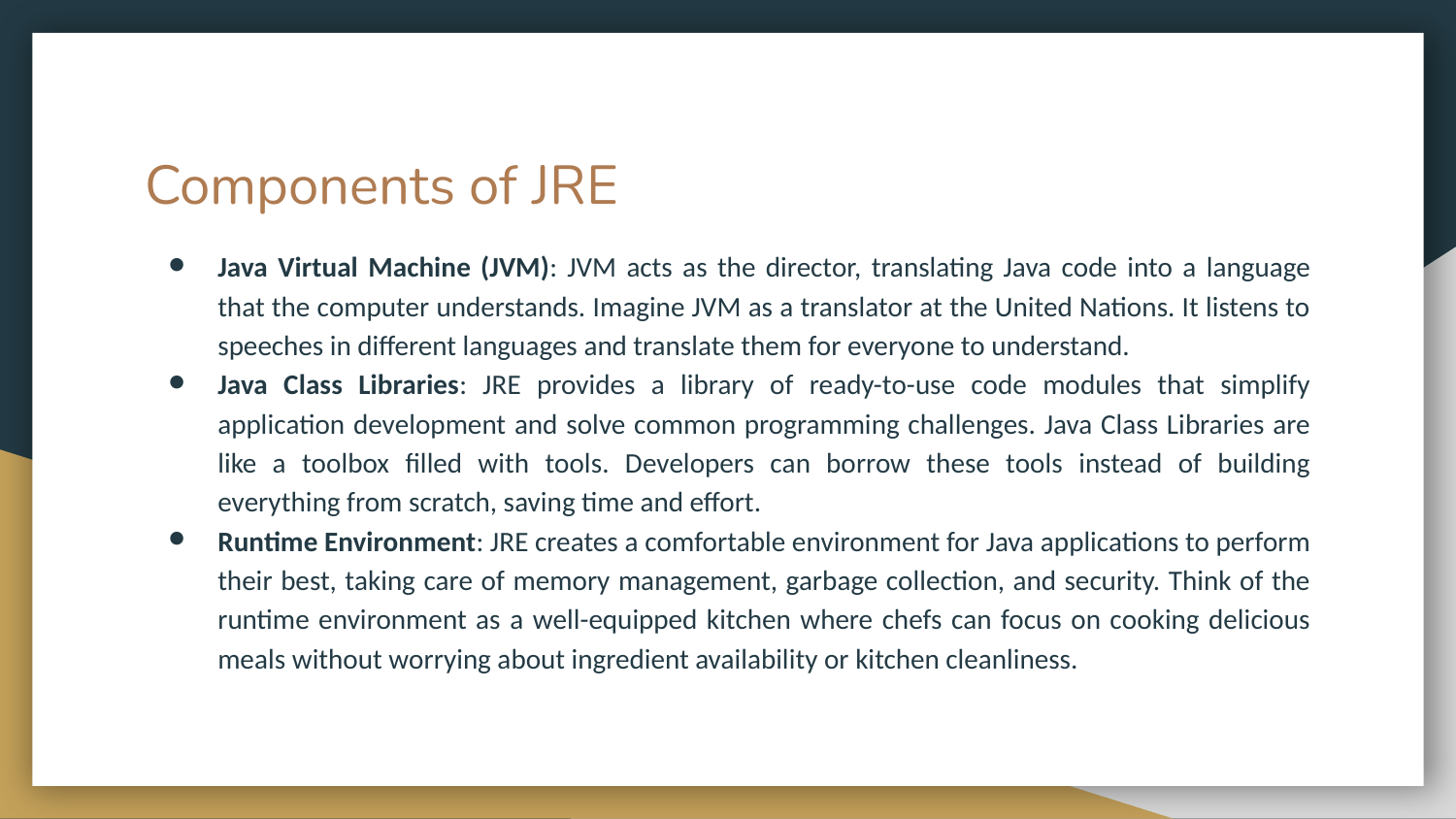

# Components of JRE
Java Virtual Machine (JVM): JVM acts as the director, translating Java code into a language that the computer understands. Imagine JVM as a translator at the United Nations. It listens to speeches in different languages and translate them for everyone to understand.
Java Class Libraries: JRE provides a library of ready-to-use code modules that simplify application development and solve common programming challenges. Java Class Libraries are like a toolbox filled with tools. Developers can borrow these tools instead of building everything from scratch, saving time and effort.
Runtime Environment: JRE creates a comfortable environment for Java applications to perform their best, taking care of memory management, garbage collection, and security. Think of the runtime environment as a well-equipped kitchen where chefs can focus on cooking delicious meals without worrying about ingredient availability or kitchen cleanliness.